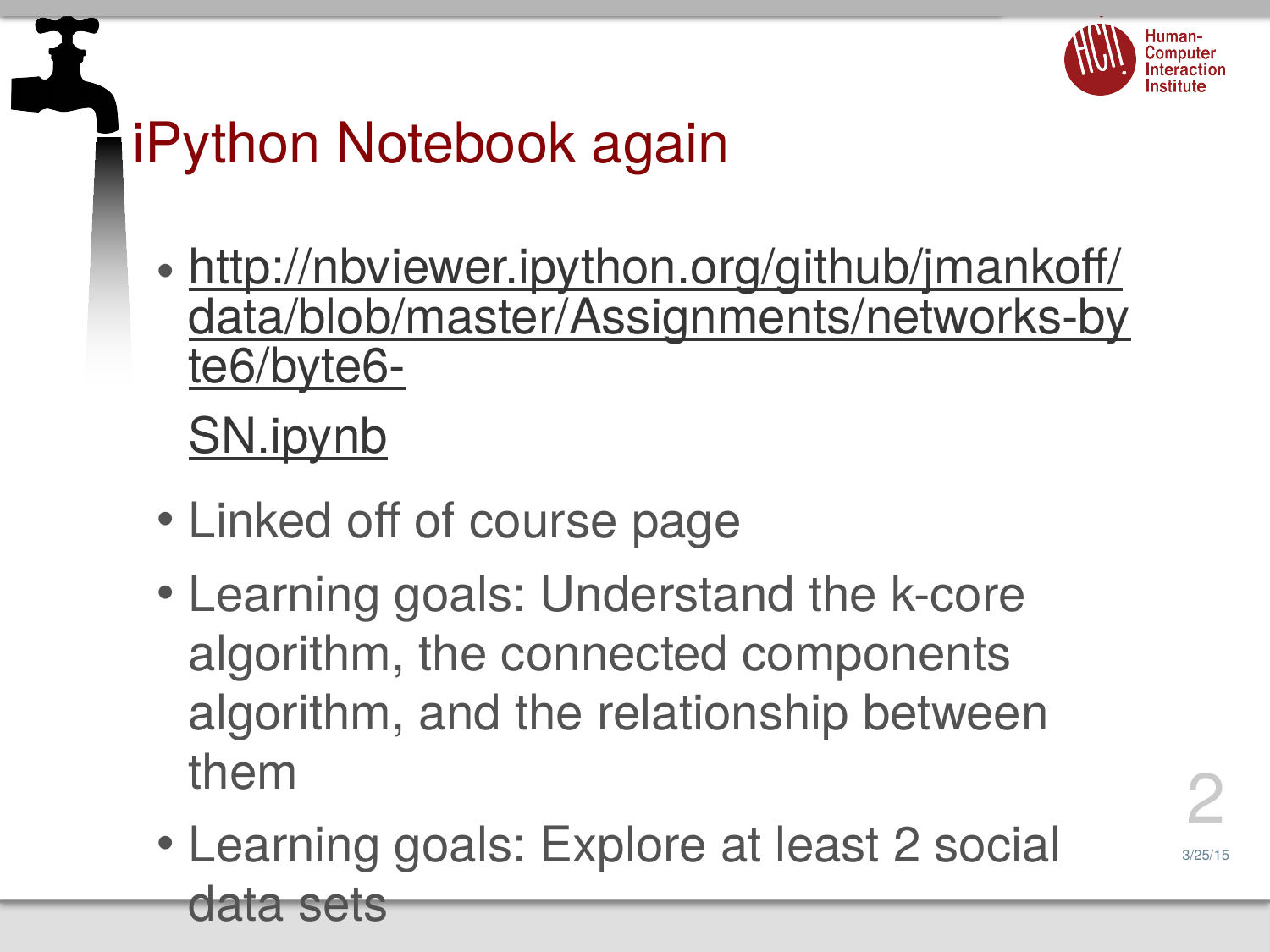

# iPython Notebook again
http://nbviewer.ipython.org/github/jmankoff/data/blob/master/Assignments/networks-byte6/byte6-SN.ipynb
Linked off of course page
Learning goals: Understand the k-core algorithm, the connected components algorithm, and the relationship between them
Learning goals: Explore at least 2 social data sets

2
3/25/15